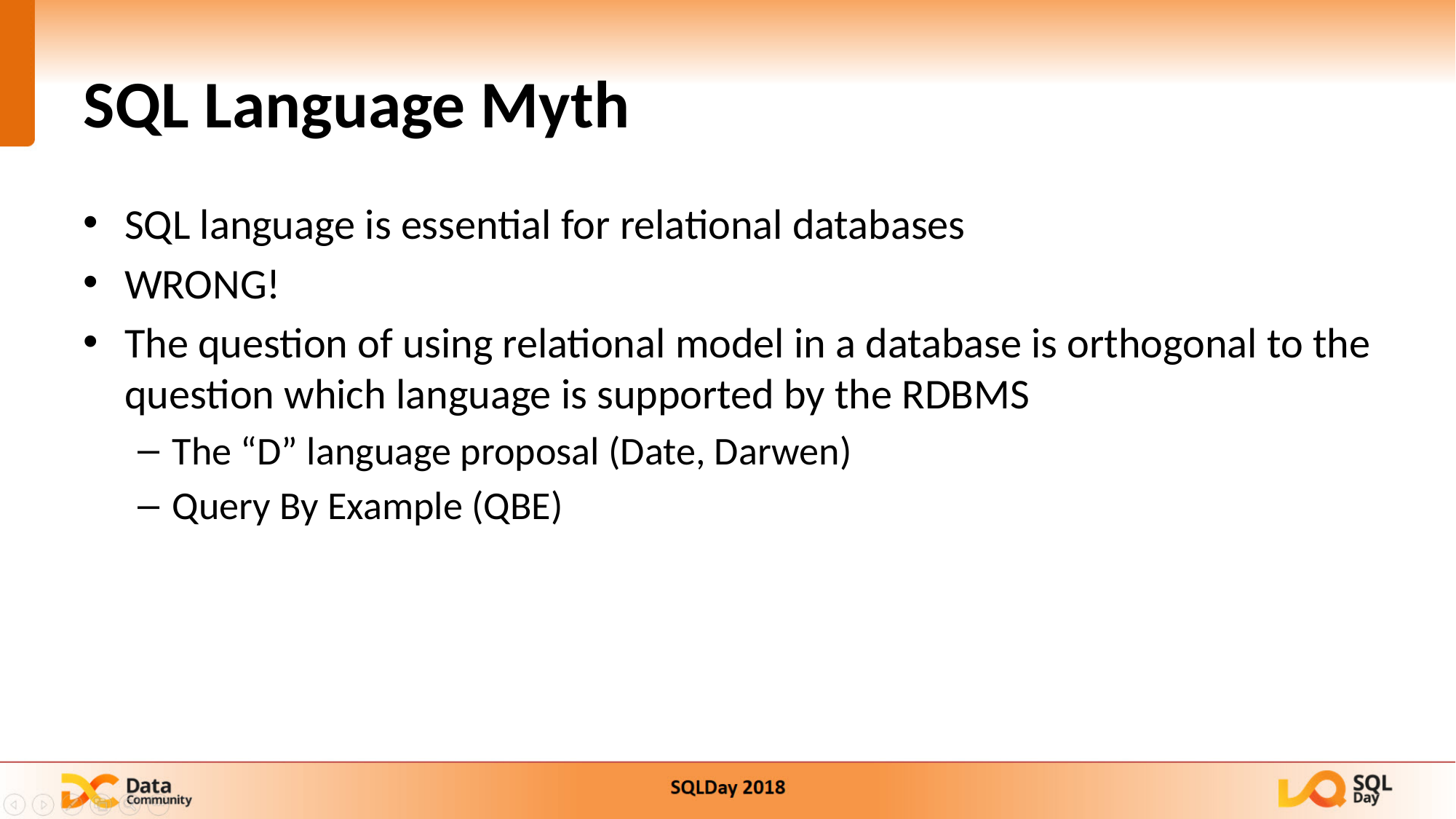

12
# SQL Language Myth
SQL language is essential for relational databases
WRONG!
The question of using relational model in a database is orthogonal to the question which language is supported by the RDBMS
The “D” language proposal (Date, Darwen)
Query By Example (QBE)